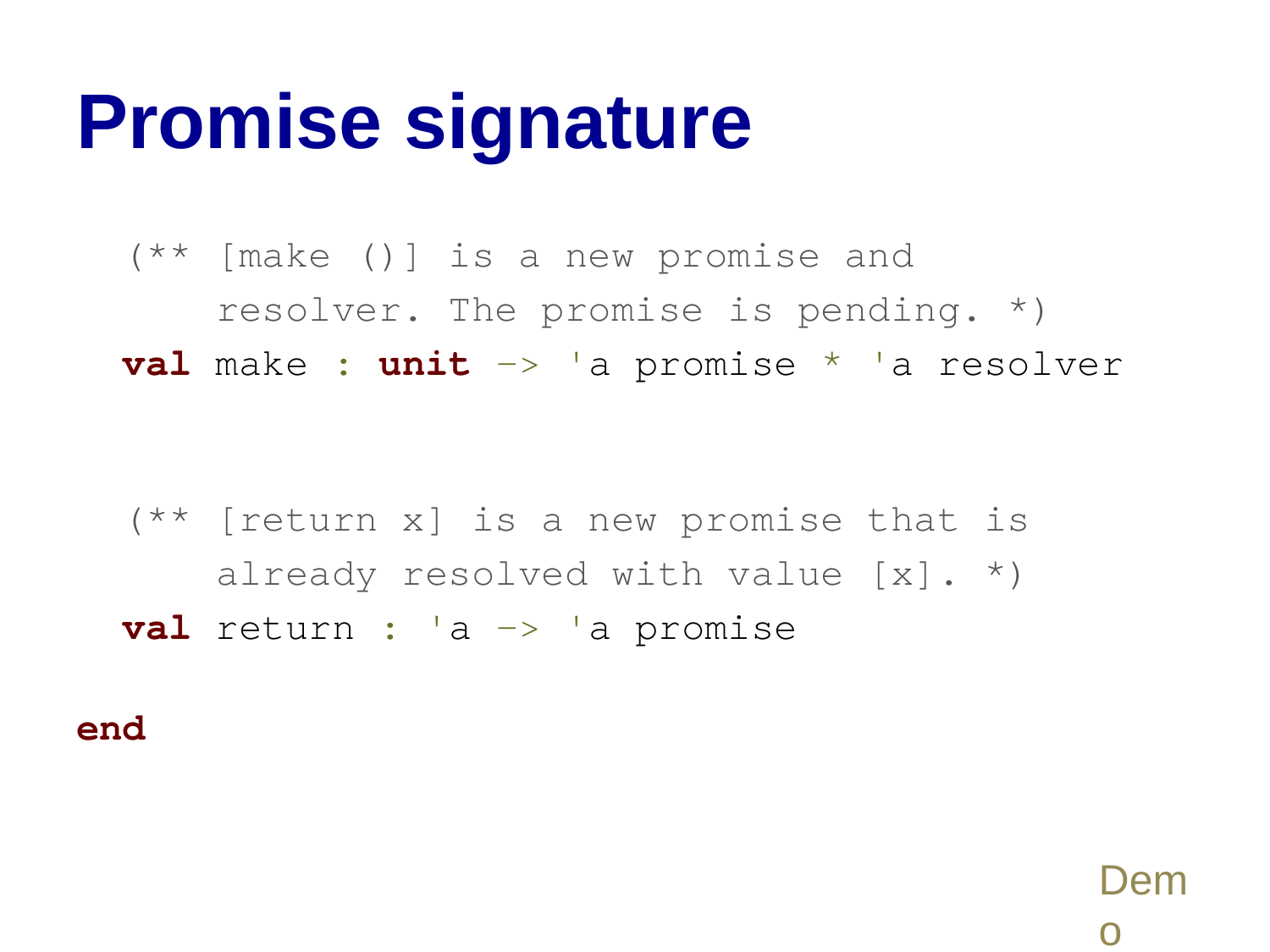

# Promise signature
  (** [make ()] is a new promise and
      resolver. The promise is pending. *)
  val make : unit -> 'a promise * 'a resolver

  (** [return x] is a new promise that is
      already resolved with value [x]. *)
  val return : 'a -> 'a promise
end

Demo